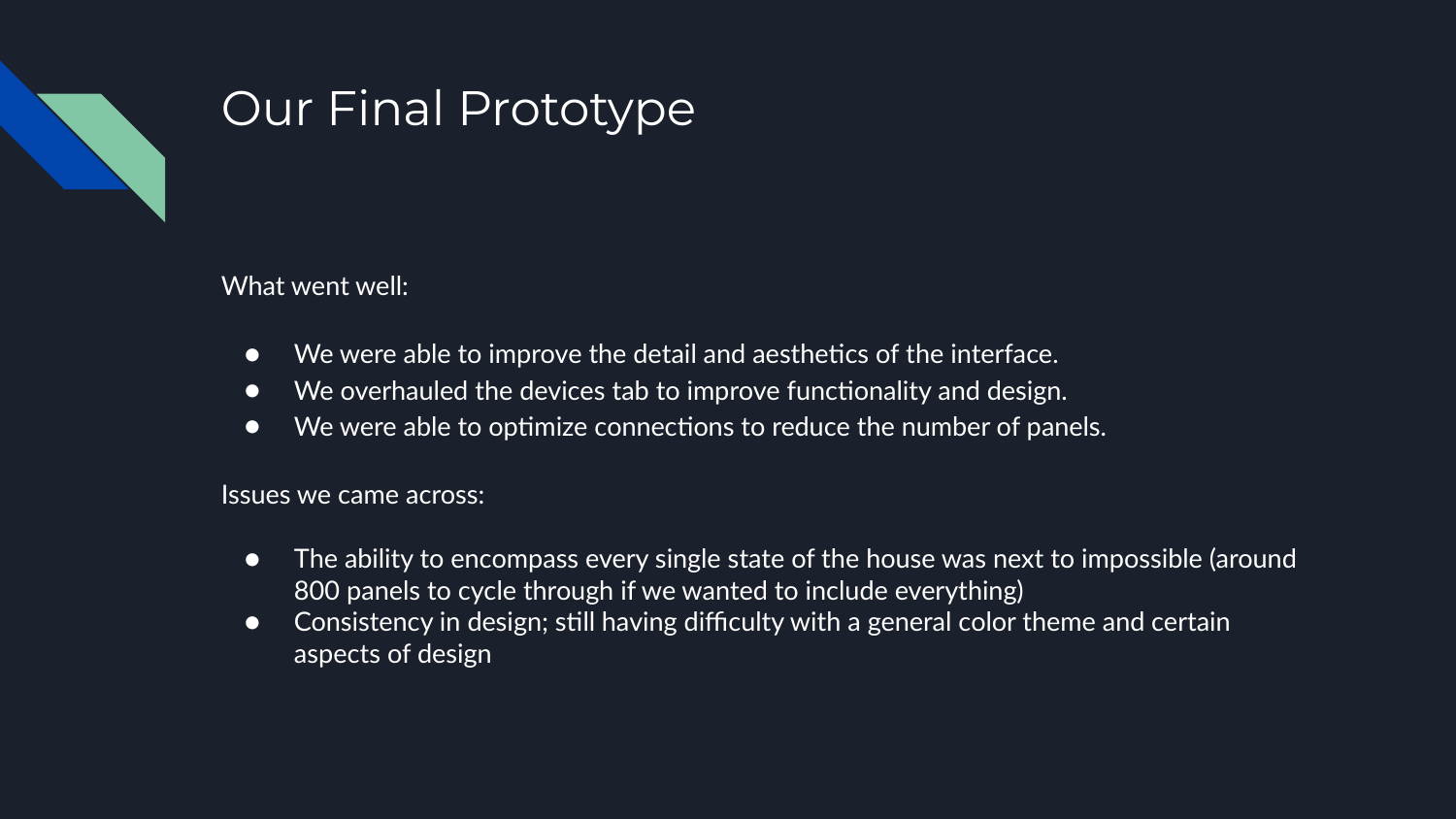

# Our Final Prototype
What went well:
We were able to improve the detail and aesthetics of the interface.
We overhauled the devices tab to improve functionality and design.
We were able to optimize connections to reduce the number of panels.
Issues we came across:
The ability to encompass every single state of the house was next to impossible (around 800 panels to cycle through if we wanted to include everything)
Consistency in design; still having difficulty with a general color theme and certain aspects of design